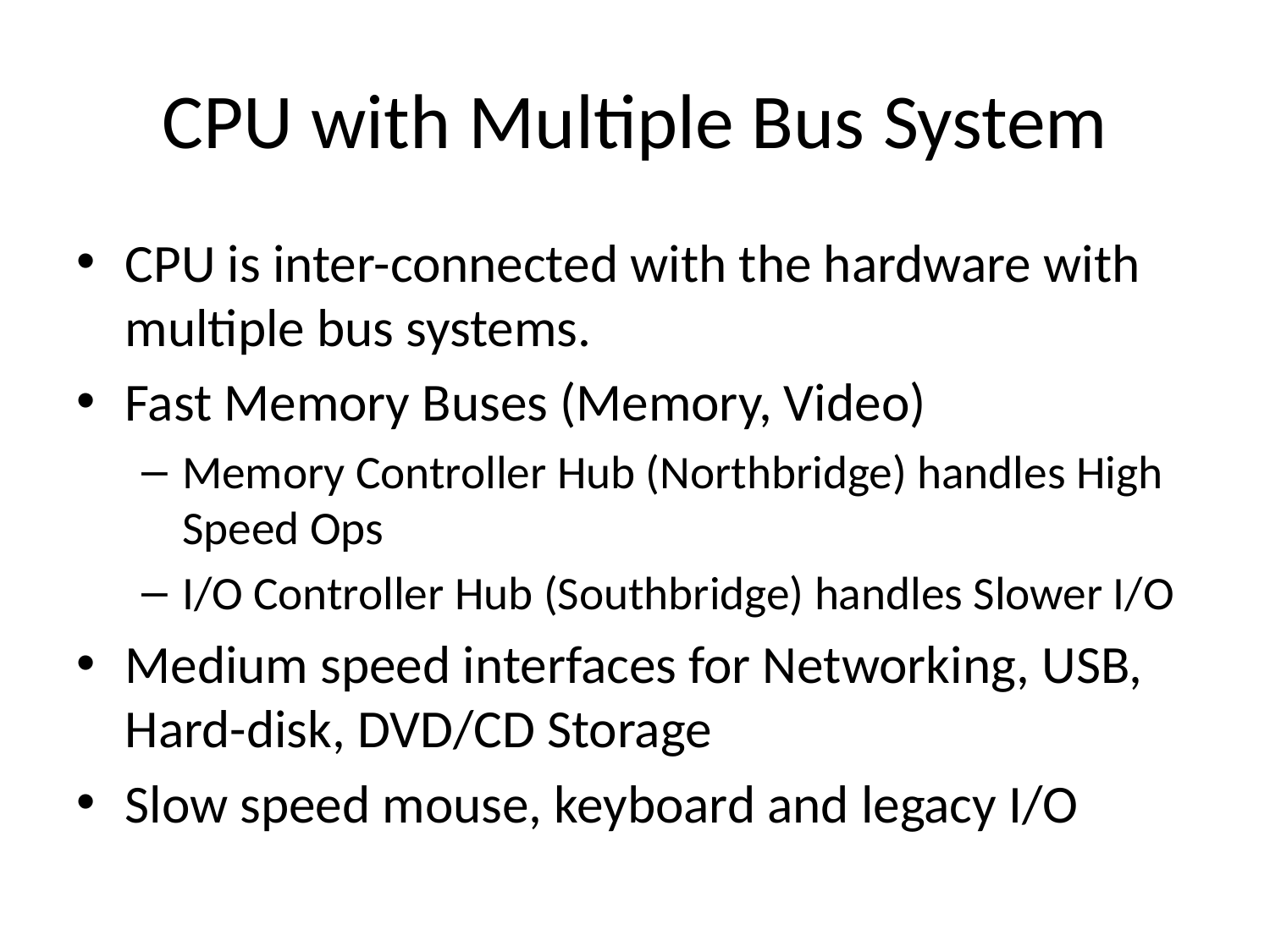

# CPU with Multiple Bus System
CPU is inter-connected with the hardware with multiple bus systems.
Fast Memory Buses (Memory, Video)
Memory Controller Hub (Northbridge) handles High Speed Ops
I/O Controller Hub (Southbridge) handles Slower I/O
Medium speed interfaces for Networking, USB, Hard-disk, DVD/CD Storage
Slow speed mouse, keyboard and legacy I/O